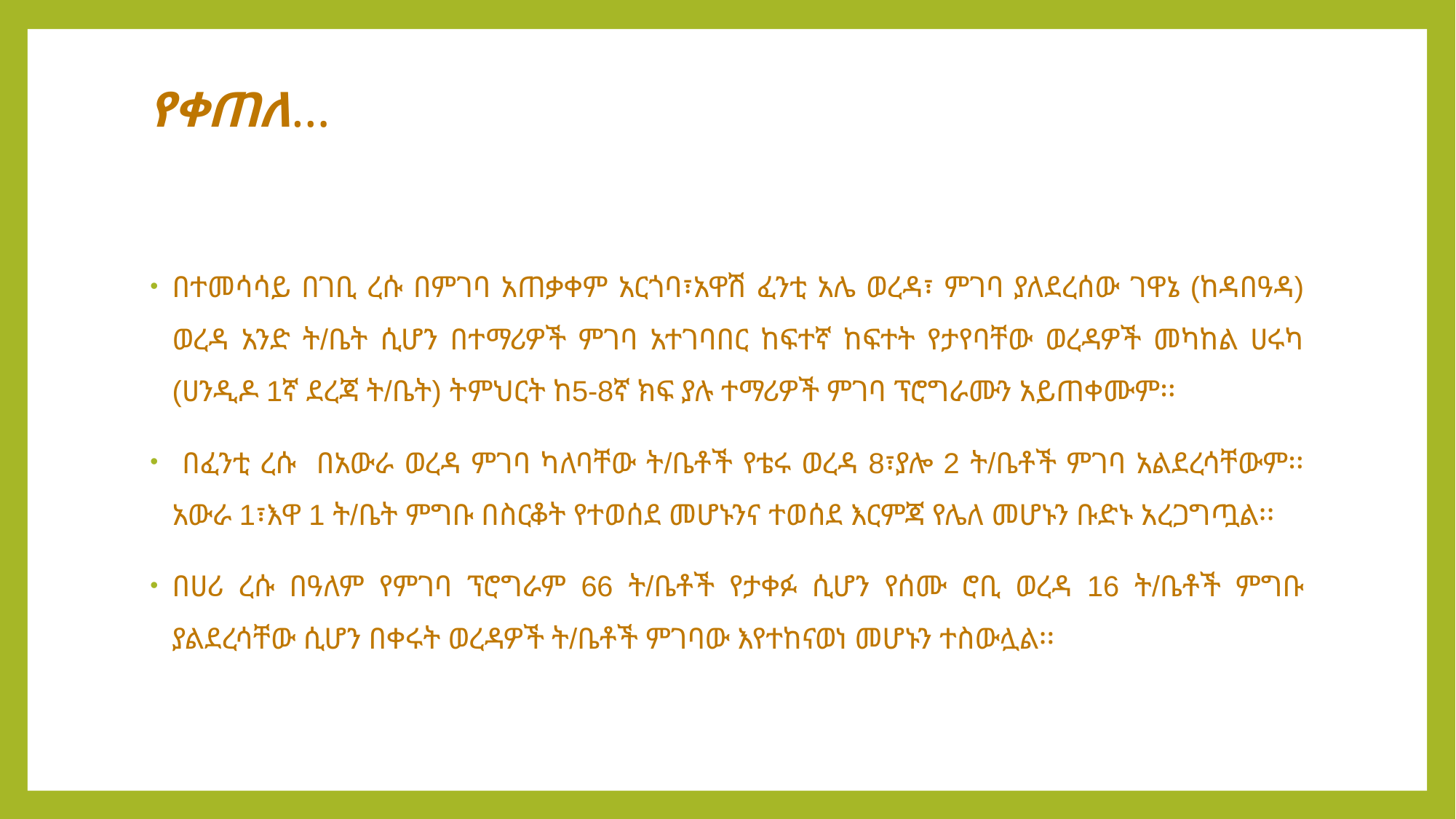

# የቀጠለ…
በተመሳሳይ በገቢ ረሱ በምገባ አጠቃቀም አርጎባ፣አዋሽ ፈንቲ አሌ ወረዳ፣ ምገባ ያለደረሰው ገዋኔ (ከዳበዓዳ) ወረዳ አንድ ት/ቤት ሲሆን በተማሪዎች ምገባ አተገባበር ከፍተኛ ከፍተት የታየባቸው ወረዳዎች መካከል ሀሩካ (ሀንዲዶ 1ኛ ደረጃ ት/ቤት) ትምህርት ከ5-8ኛ ክፍ ያሉ ተማሪዎች ምገባ ፕሮግራሙን አይጠቀሙም፡፡
 በፈንቲ ረሱ  በአውራ ወረዳ ምገባ ካለባቸው ት/ቤቶች የቴሩ ወረዳ 8፣ያሎ 2 ት/ቤቶች ምገባ አልደረሳቸውም፡፡ አውራ 1፣እዋ 1 ት/ቤት ምግቡ በስርቆት የተወሰደ መሆኑንና ተወሰደ እርምጃ የሌለ መሆኑን ቡድኑ አረጋግጧል፡፡
በሀሪ ረሱ በዓለም የምገባ ፕሮግራም 66 ት/ቤቶች የታቀፉ ሲሆን የሰሙ ሮቢ ወረዳ 16 ት/ቤቶች ምግቡ ያልደረሳቸው ሲሆን በቀሩት ወረዳዎች ት/ቤቶች ምገባው እየተከናወነ መሆኑን ተስውሏል፡፡